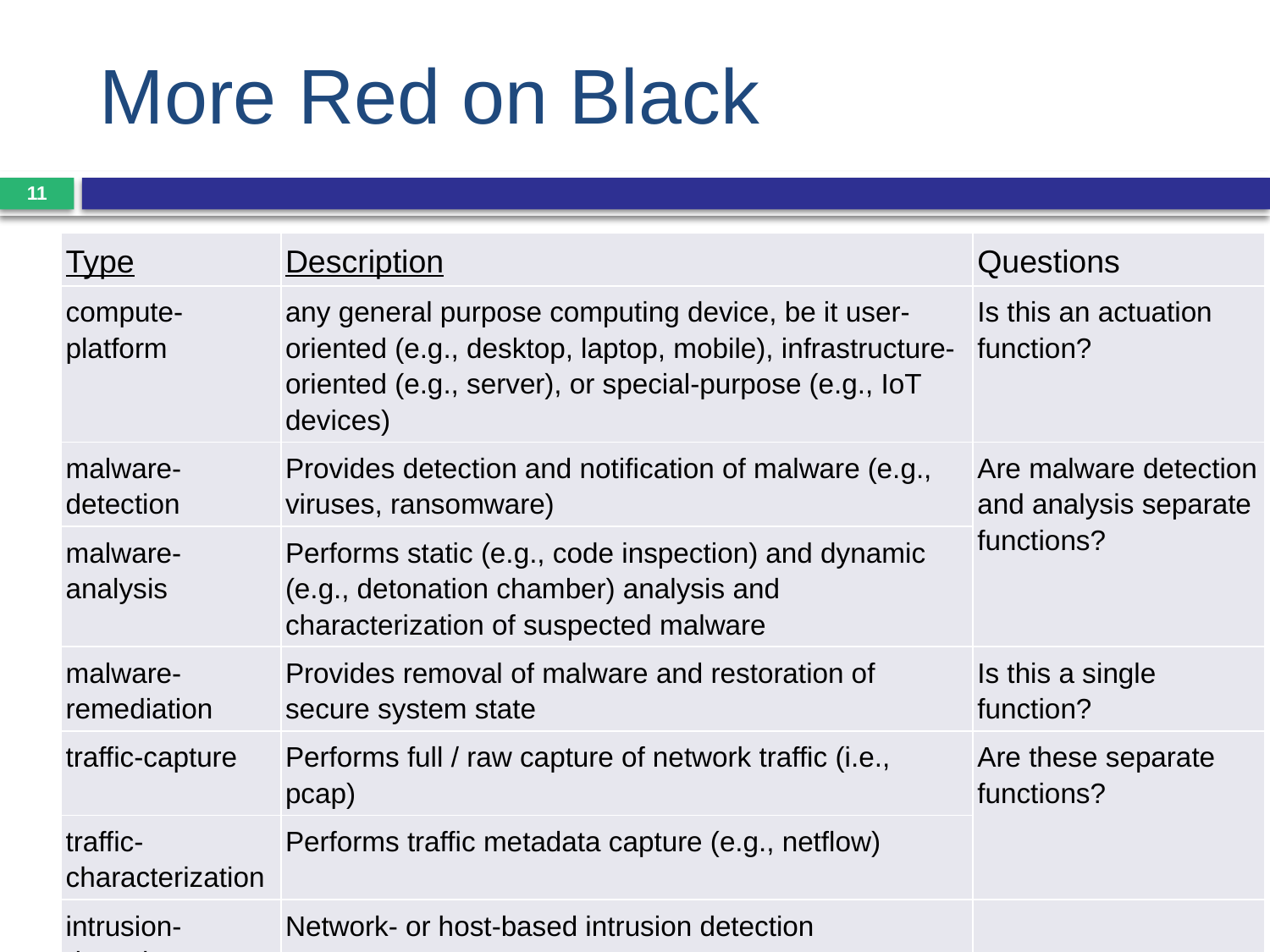

# More Red on Black
11
| Type | Description | Questions |
| --- | --- | --- |
| compute-platform | any general purpose computing device, be it user-oriented (e.g., desktop, laptop, mobile), infrastructure-oriented (e.g., server), or special-purpose (e.g., IoT devices) | Is this an actuation function? |
| malware-detection | Provides detection and notification of malware (e.g., viruses, ransomware) | Are malware detection and analysis separate functions? |
| malware-analysis | Performs static (e.g., code inspection) and dynamic (e.g., detonation chamber) analysis and characterization of suspected malware |  |
| malware-remediation | Provides removal of malware and restoration of secure system state | Is this a single function? |
| traffic-capture | Performs full / raw capture of network traffic (i.e., pcap) | Are these separate functions? |
| traffic-characterization | Performs traffic metadata capture (e.g., netflow) |  |
| intrusion-detection | Network- or host-based intrusion detection |  |
| intrusion-prevention | Network- or host-based intrusion prevention |  |